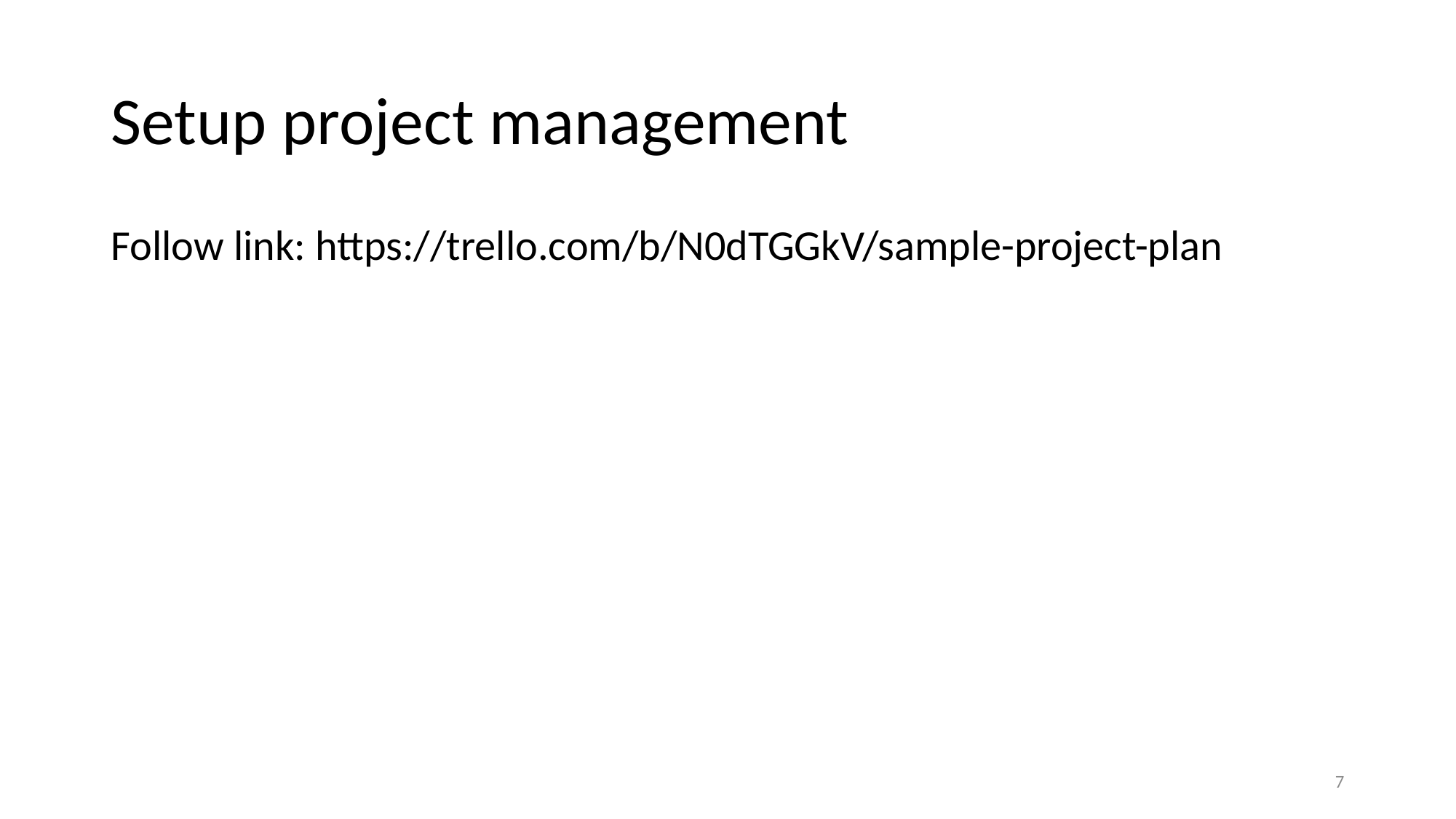

# Setup project management
Follow link: https://trello.com/b/N0dTGGkV/sample-project-plan
7